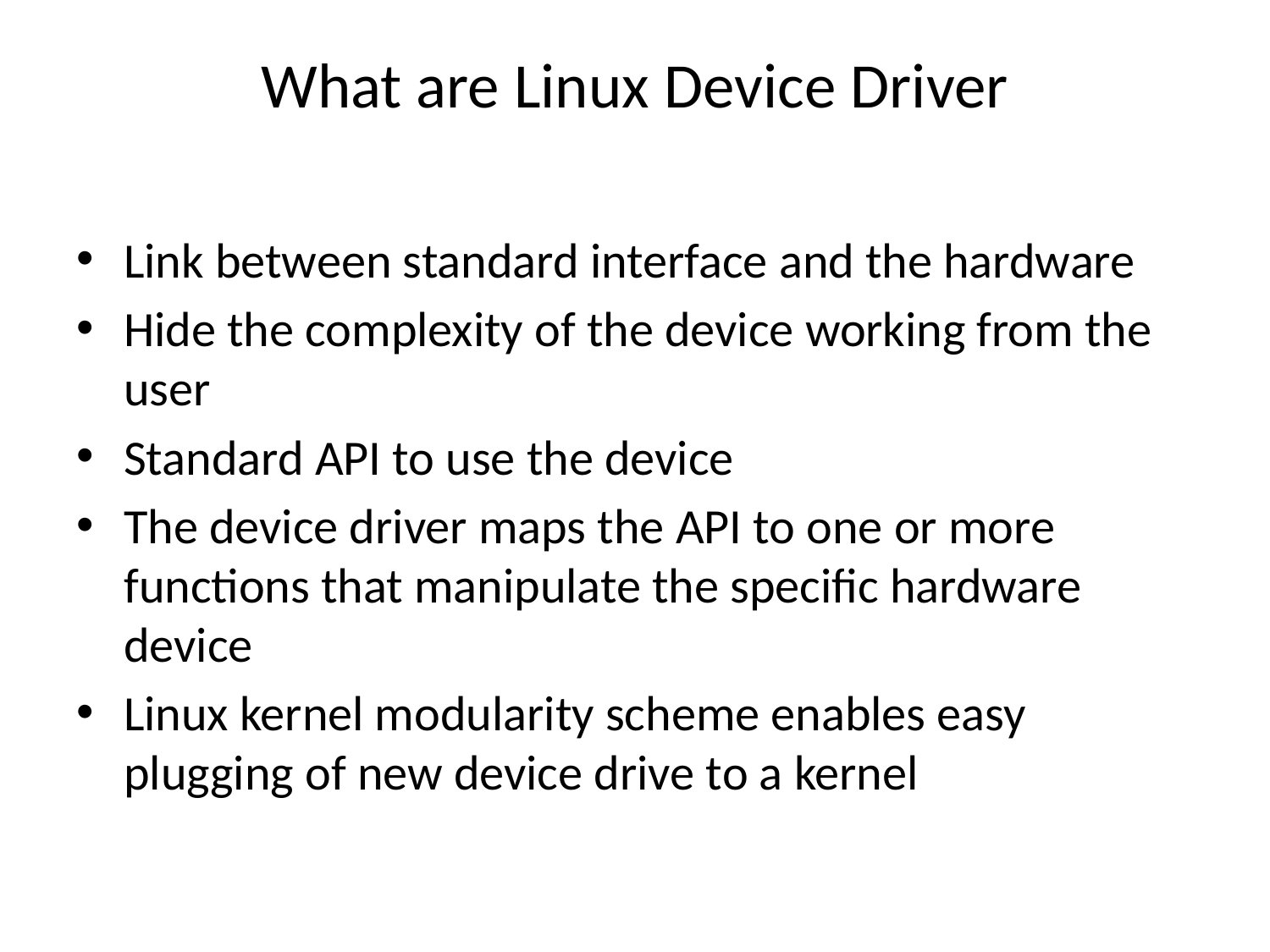

# What are Linux Device Driver
Link between standard interface and the hardware
Hide the complexity of the device working from the user
Standard API to use the device
The device driver maps the API to one or more functions that manipulate the specific hardware device
Linux kernel modularity scheme enables easy plugging of new device drive to a kernel